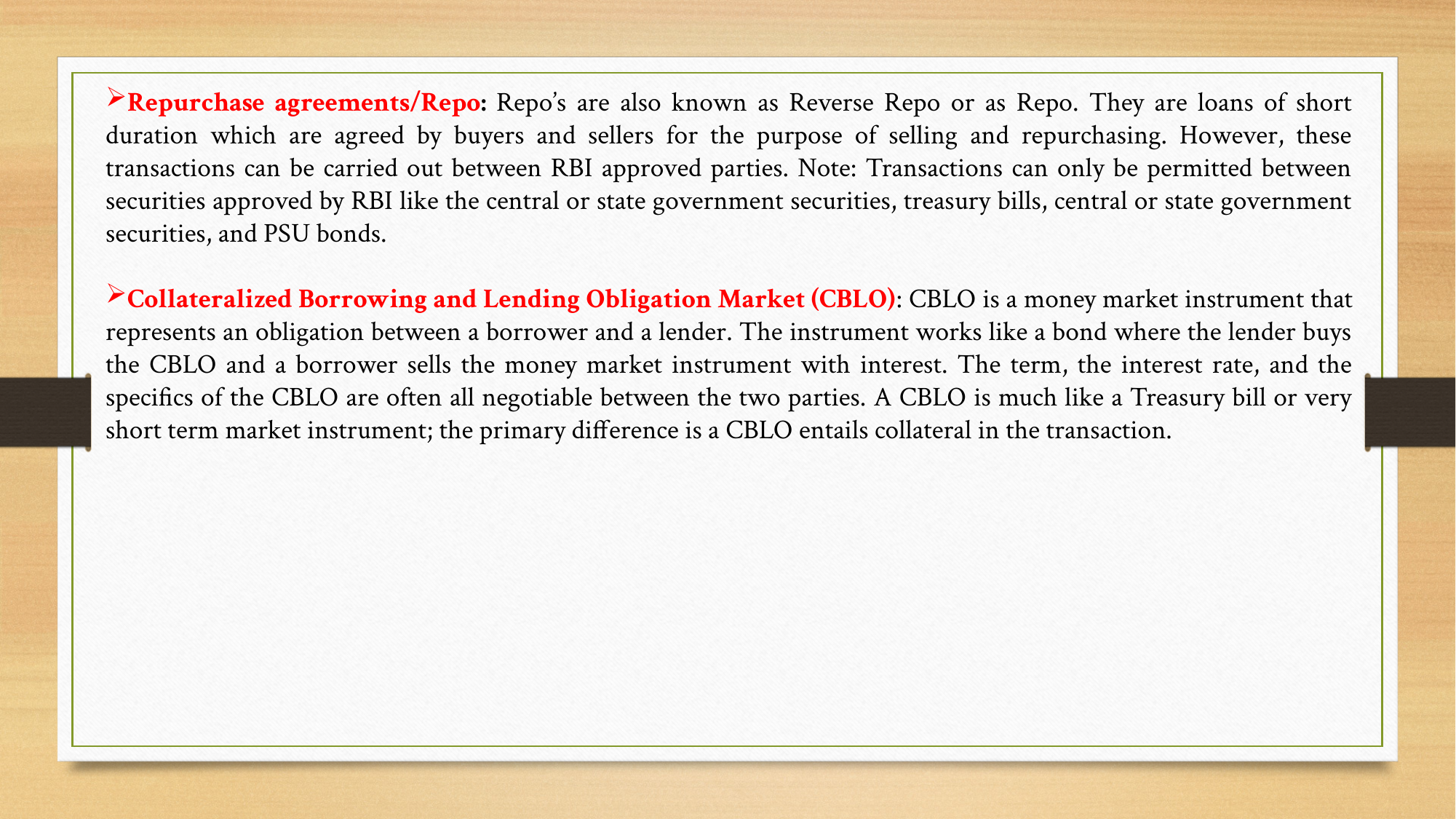

Repurchase agreements/Repo: Repo’s are also known as Reverse Repo or as Repo. They are loans of short duration which are agreed by buyers and sellers for the purpose of selling and repurchasing. However, these transactions can be carried out between RBI approved parties. Note: Transactions can only be permitted between securities approved by RBI like the central or state government securities, treasury bills, central or state government securities, and PSU bonds.

Collateralized Borrowing and Lending Obligation Market (CBLO): CBLO is a money market instrument that represents an obligation between a borrower and a lender. The instrument works like a bond where the lender buys the CBLO and a borrower sells the money market instrument with interest. The term, the interest rate, and the specifics of the CBLO are often all negotiable between the two parties. A CBLO is much like a Treasury bill or very short term market instrument; the primary difference is a CBLO entails collateral in the transaction.